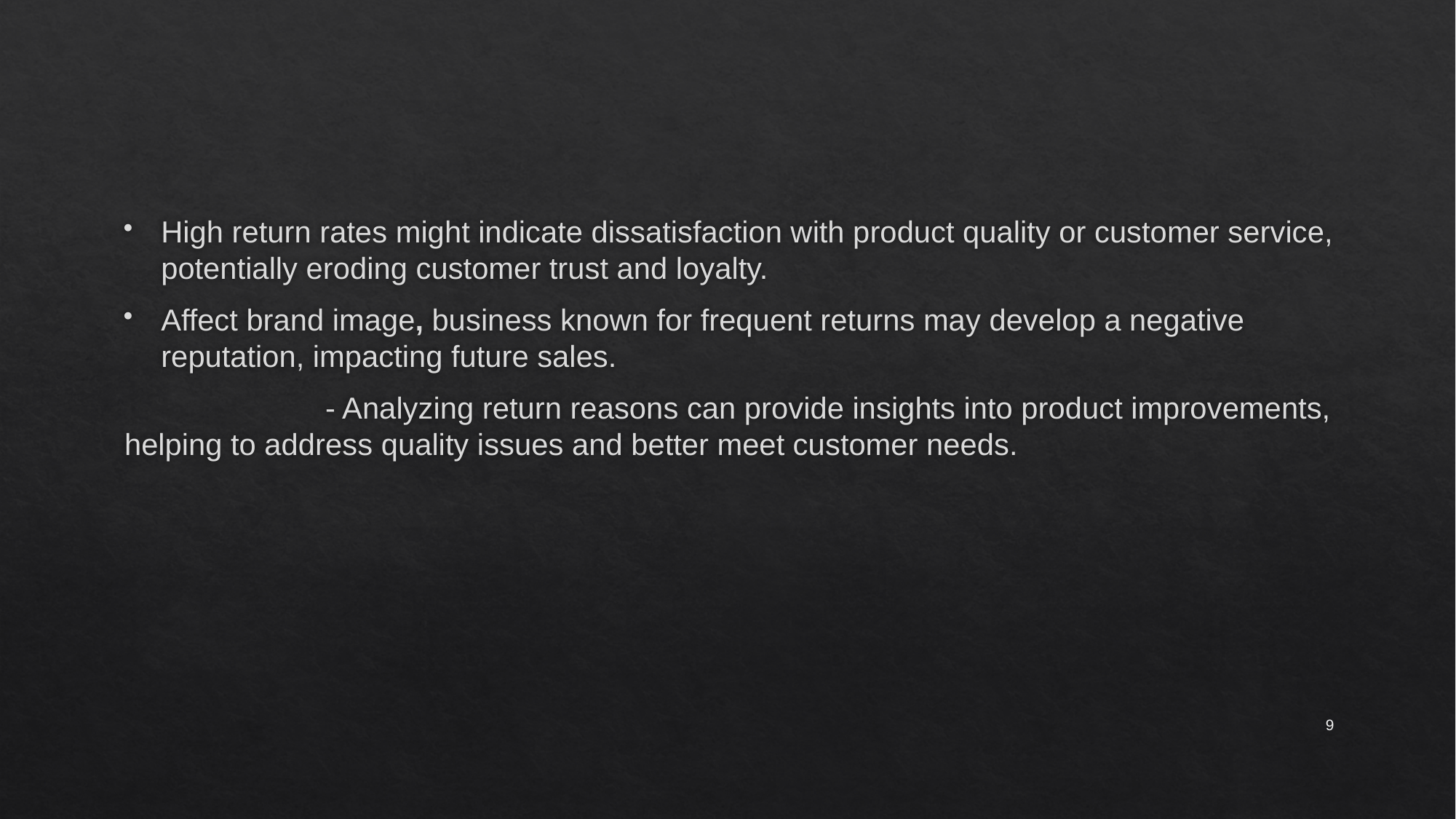

High return rates might indicate dissatisfaction with product quality or customer service, potentially eroding customer trust and loyalty.
Affect brand image, business known for frequent returns may develop a negative reputation, impacting future sales.
                        - Analyzing return reasons can provide insights into product improvements, helping to address quality issues and better meet customer needs.

9